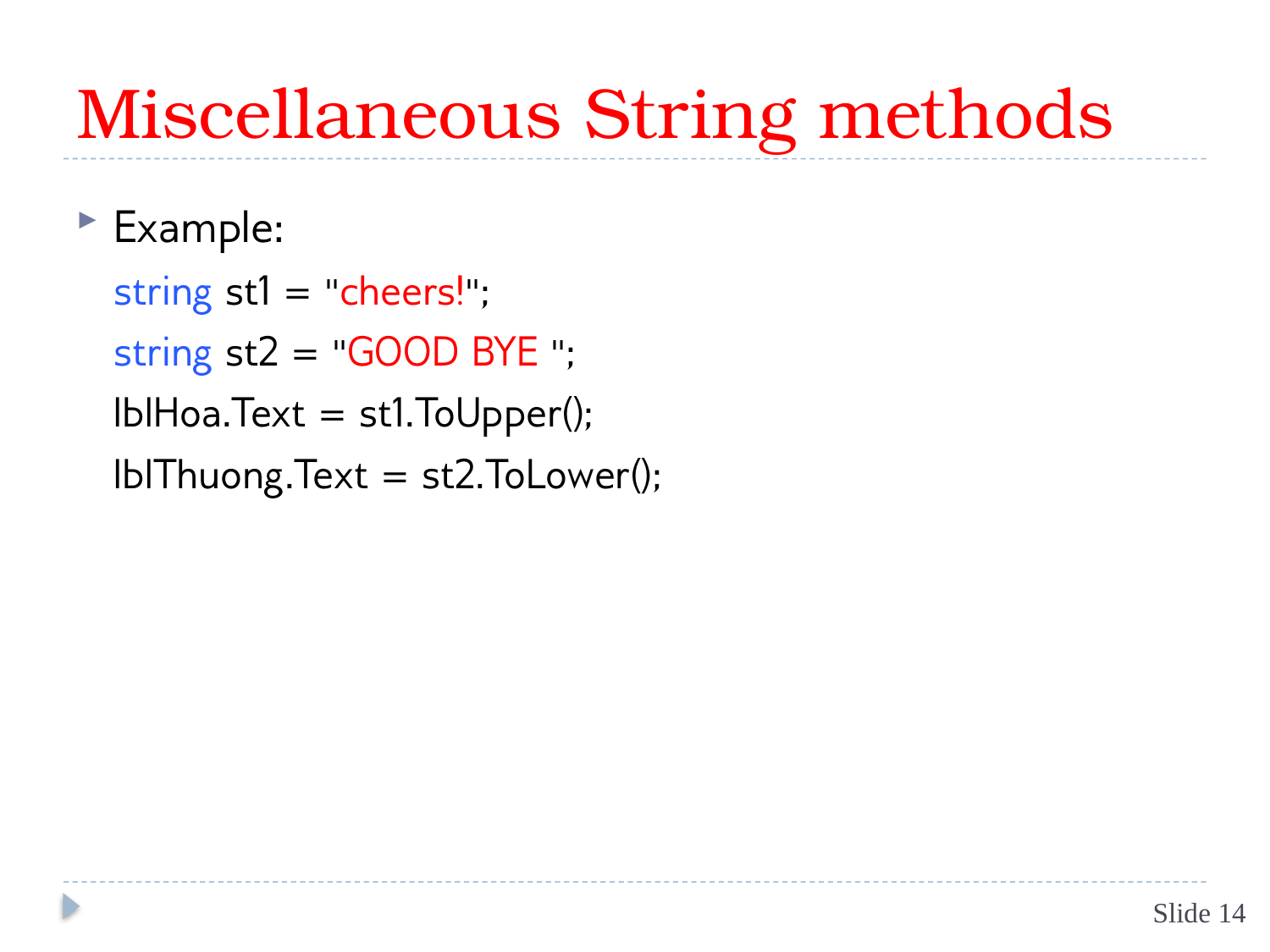

# Miscellaneous String methods
Example:
	string st1 = "cheers!";
	string st2 = "GOOD BYE ";
	lblHoa.Text = st1.ToUpper();
	lblThuong.Text = st2.ToLower();

Slide 14